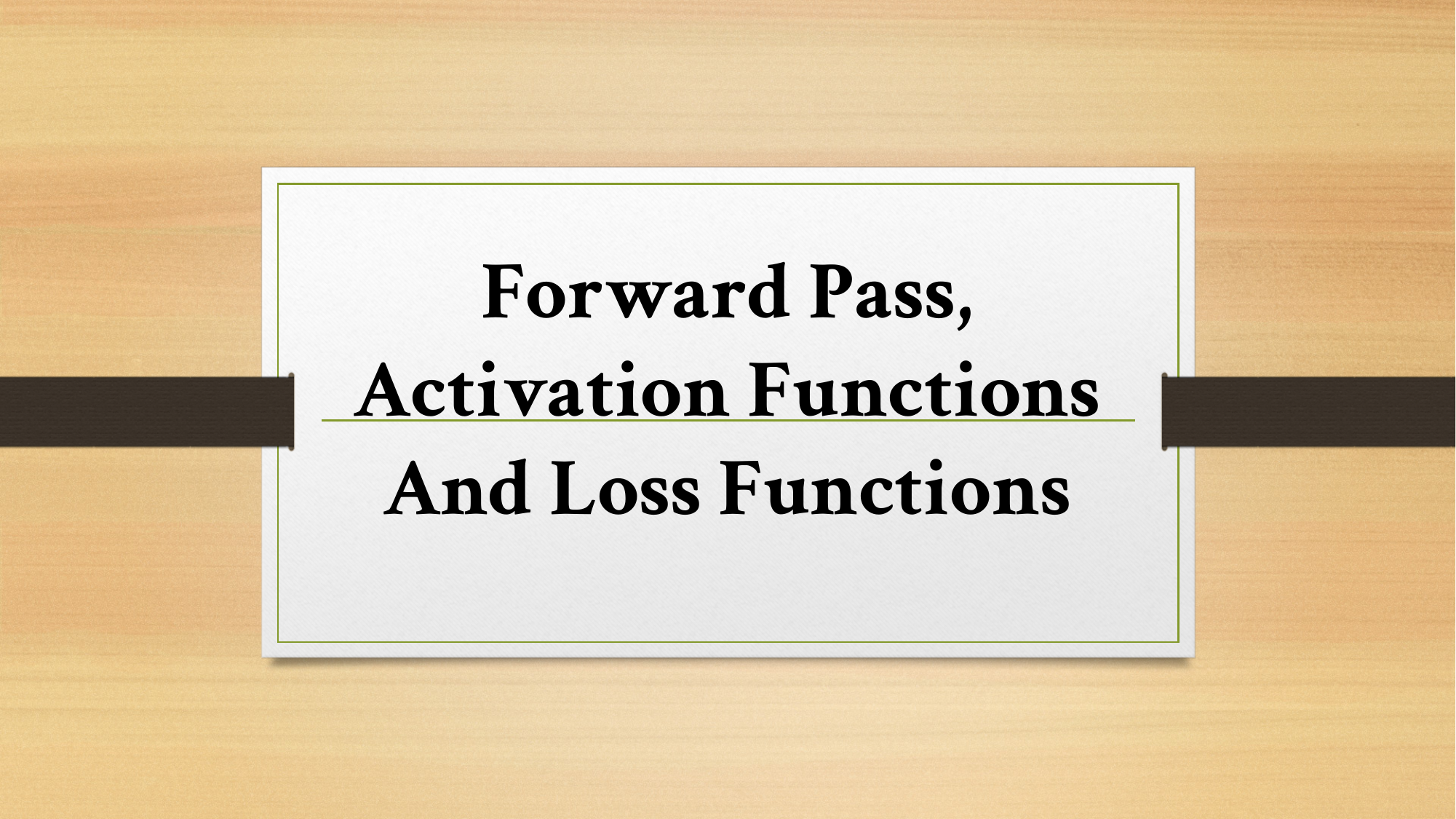

# Forward Pass, Activation Functions And Loss Functions